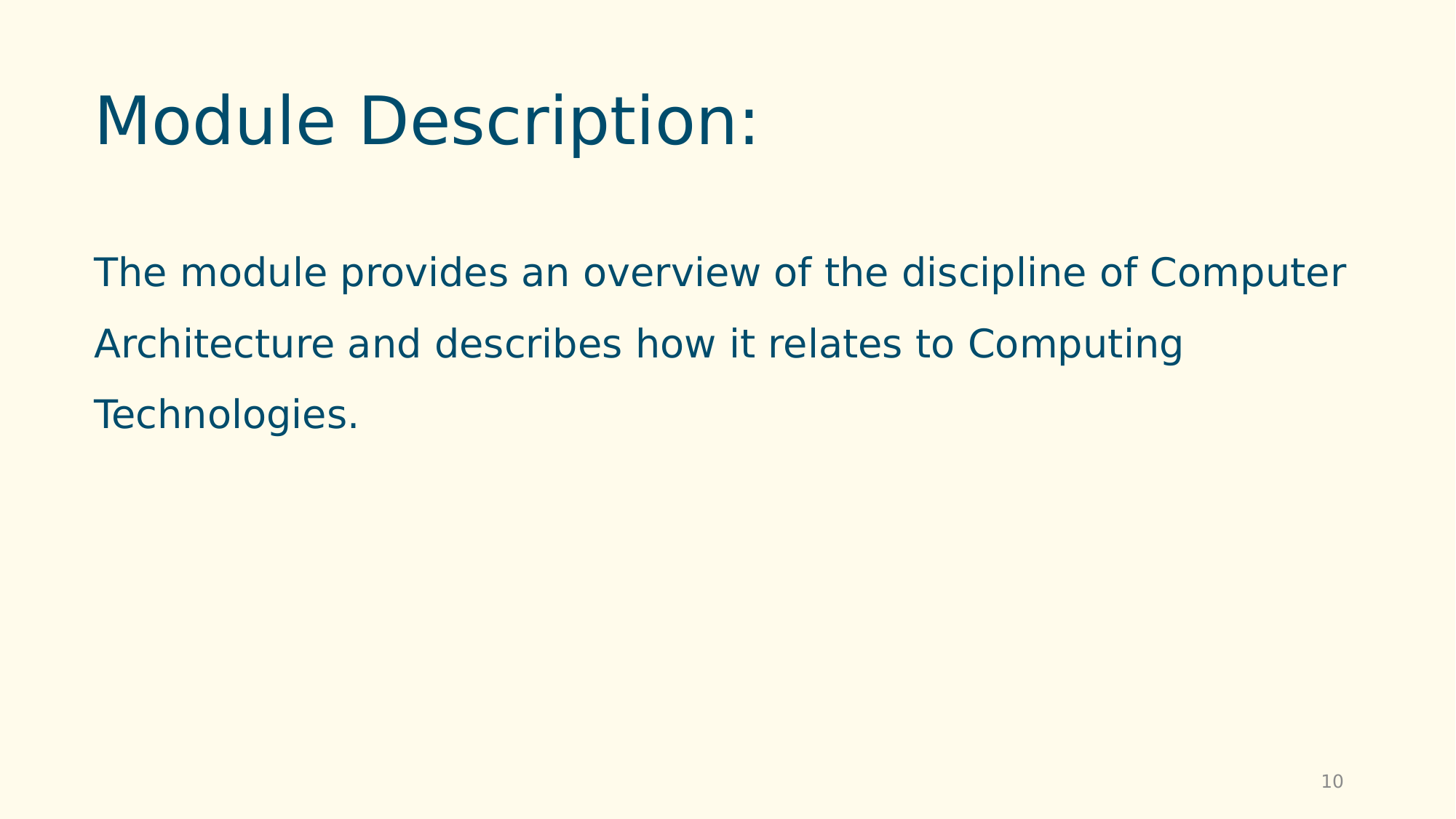

# Module Description:
The module provides an overview of the discipline of Computer Architecture and describes how it relates to Computing Technologies.
10